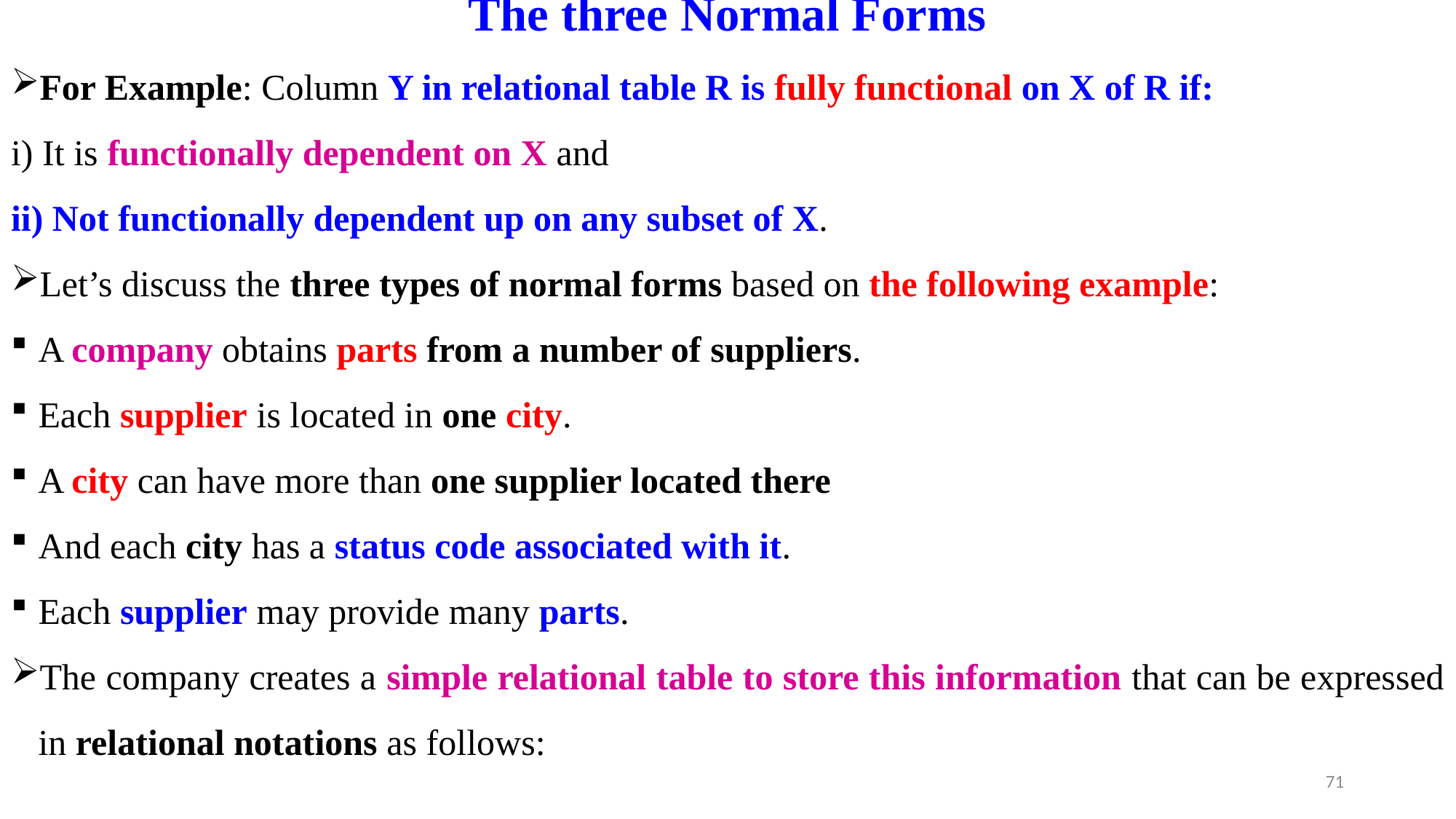

# The three Normal Forms
For Example: Column Y in relational table R is fully functional on X of R if:
i) It is functionally dependent on X and
ii) Not functionally dependent up on any subset of X.
Let’s discuss the three types of normal forms based on the following example:
A company obtains parts from a number of suppliers.
Each supplier is located in one city.
A city can have more than one supplier located there
And each city has a status code associated with it.
Each supplier may provide many parts.
The company creates a simple relational table to store this information that can be expressed in relational notations as follows:

71